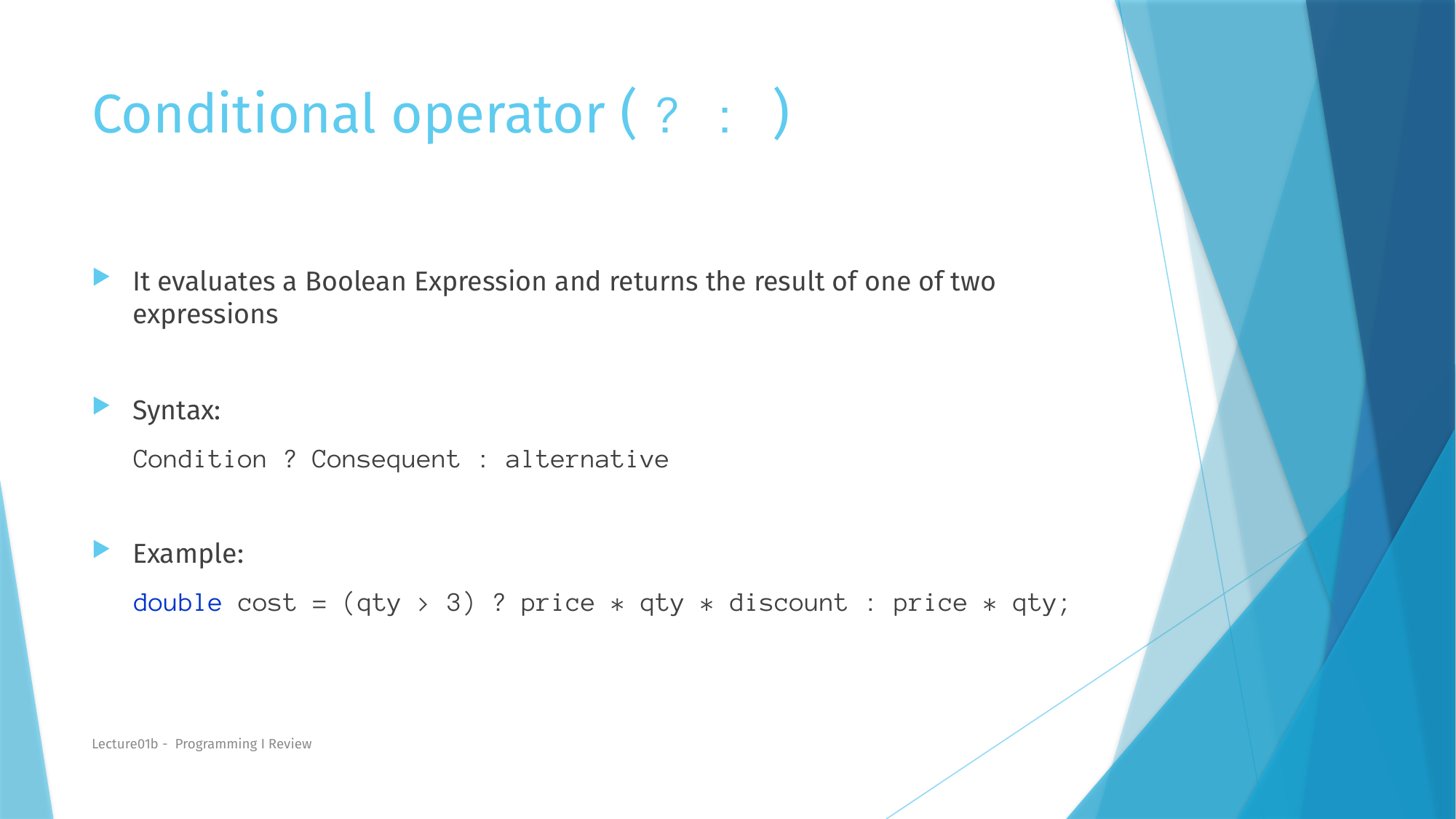

# Conditional operator ( ? : )
It evaluates a Boolean Expression and returns the result of one of two expressions

Syntax:
Condition ? Consequent : alternative

Example:
double cost = (qty > 3) ? price * qty * discount : price * qty;

Lecture01b -  Programming I Review